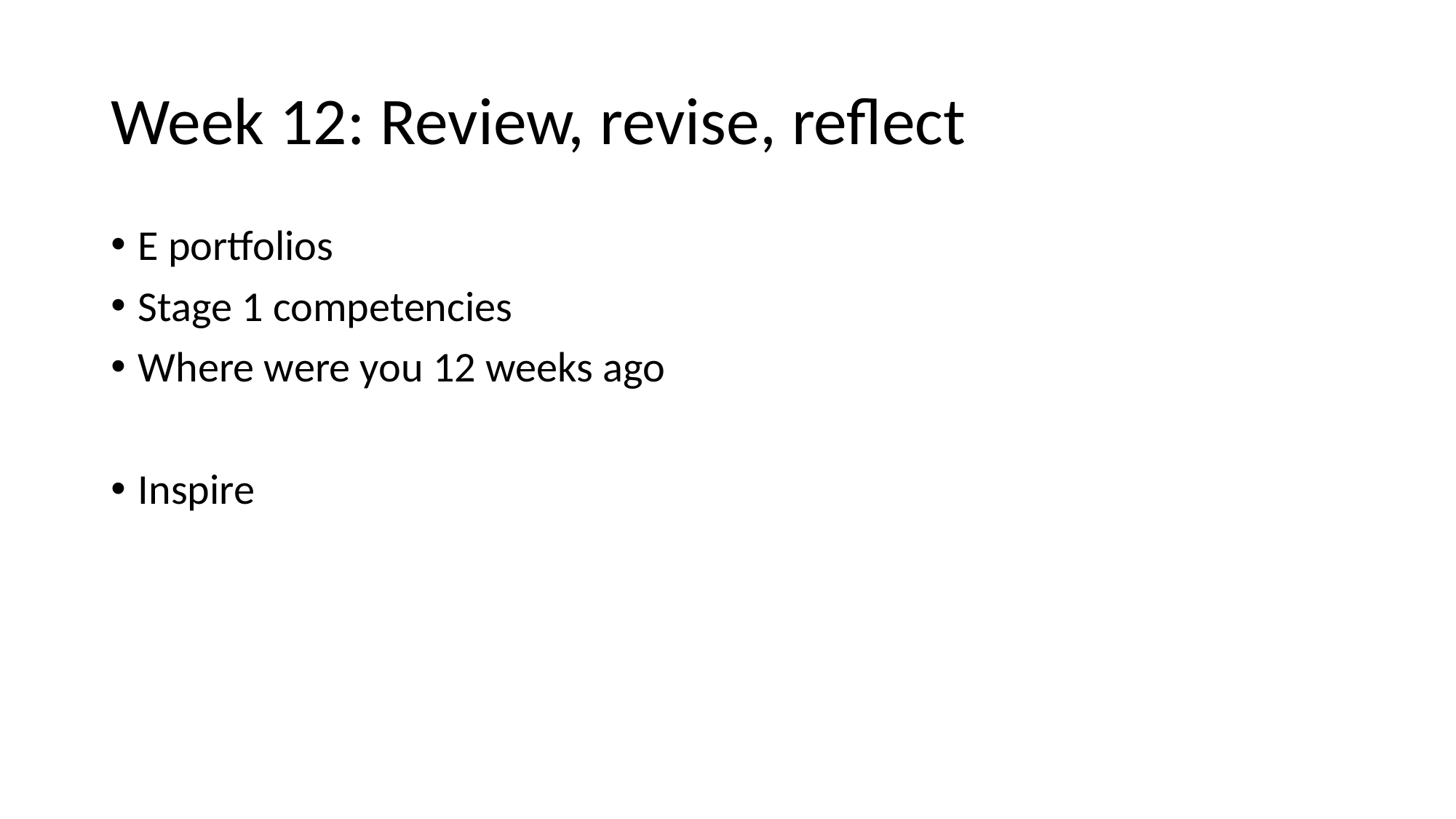

# Week 12: Review, revise, reflect
E portfolios
Stage 1 competencies
Where were you 12 weeks ago

Inspire